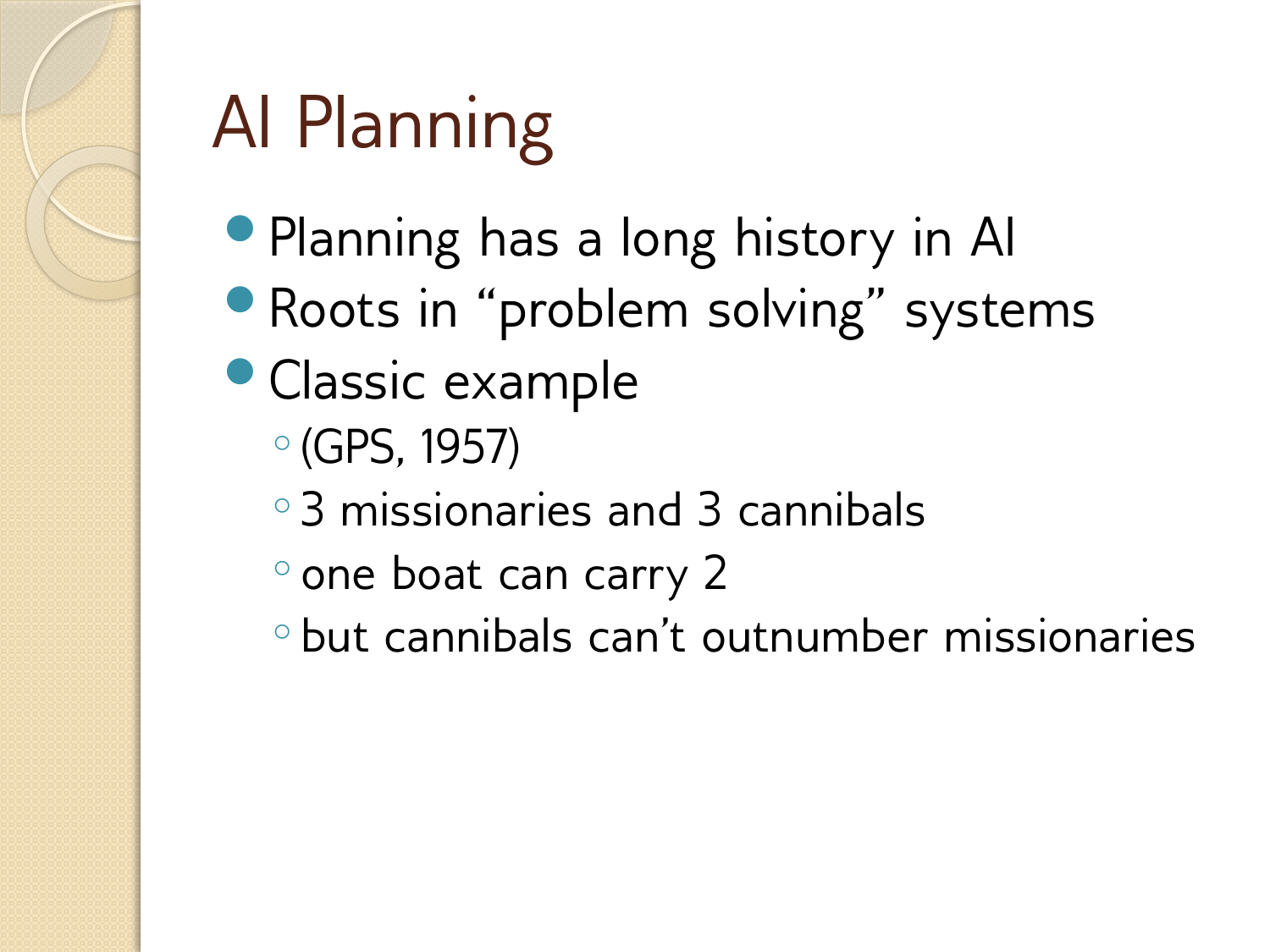

# AI Planning
Planning has a long history in AI
Roots in “problem solving” systems
Classic example
(GPS, 1957)
3 missionaries and 3 cannibals
one boat can carry 2
but cannibals can’t outnumber missionaries